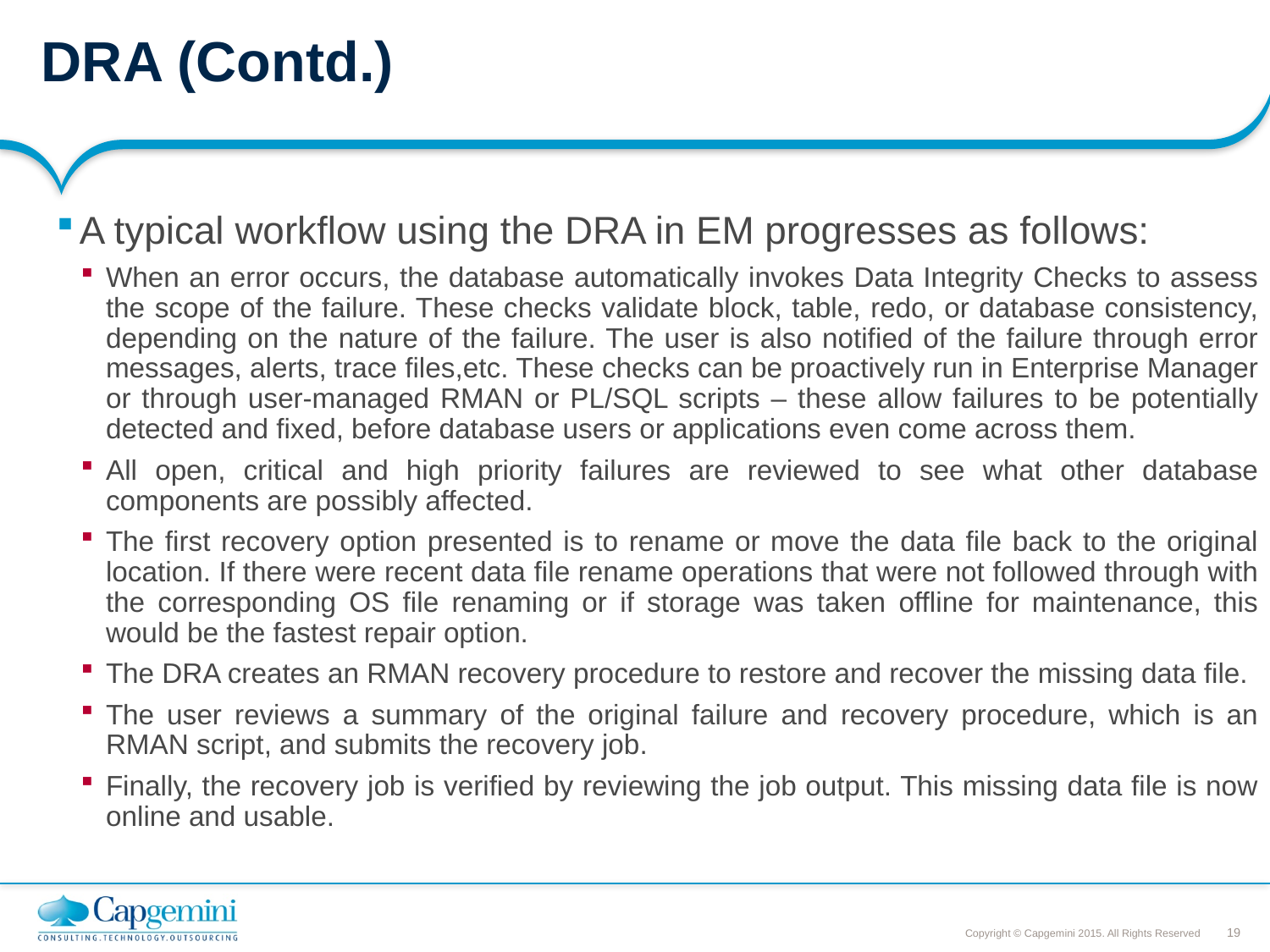

# DRA (Contd.)
A typical workflow using the DRA in EM progresses as follows:
When an error occurs, the database automatically invokes Data Integrity Checks to assess the scope of the failure. These checks validate block, table, redo, or database consistency, depending on the nature of the failure. The user is also notified of the failure through error messages, alerts, trace files,etc. These checks can be proactively run in Enterprise Manager or through user-managed RMAN or PL/SQL scripts – these allow failures to be potentially detected and fixed, before database users or applications even come across them.
All open, critical and high priority failures are reviewed to see what other database components are possibly affected.
The first recovery option presented is to rename or move the data file back to the original location. If there were recent data file rename operations that were not followed through with the corresponding OS file renaming or if storage was taken offline for maintenance, this would be the fastest repair option.
The DRA creates an RMAN recovery procedure to restore and recover the missing data file.
The user reviews a summary of the original failure and recovery procedure, which is an RMAN script, and submits the recovery job.
Finally, the recovery job is verified by reviewing the job output. This missing data file is now online and usable.